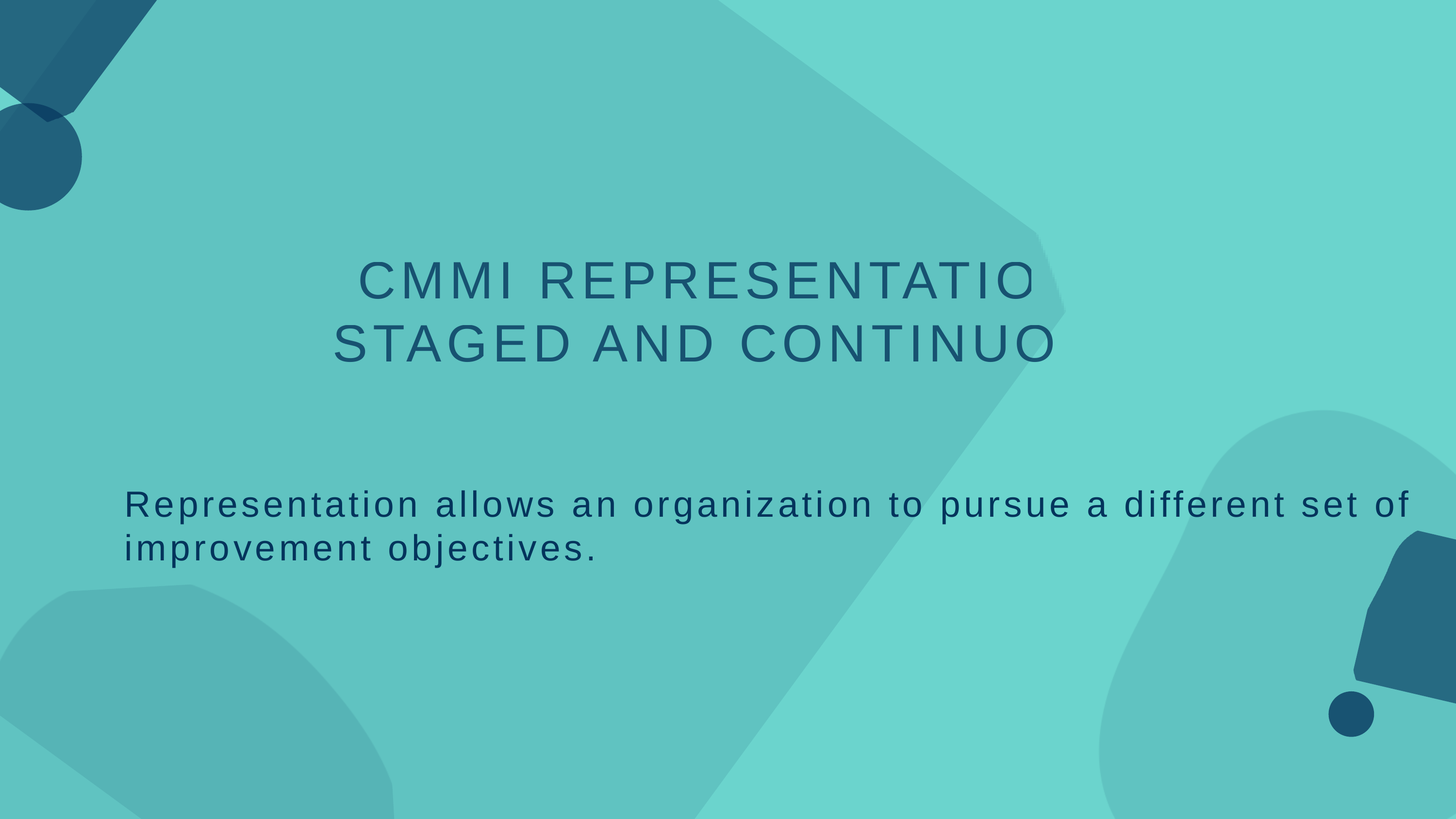

CMMI REPRESENTATION –
STAGED AND CONTINUOUS :

Representation allows an organization to pursue a different set of improvement objectives.